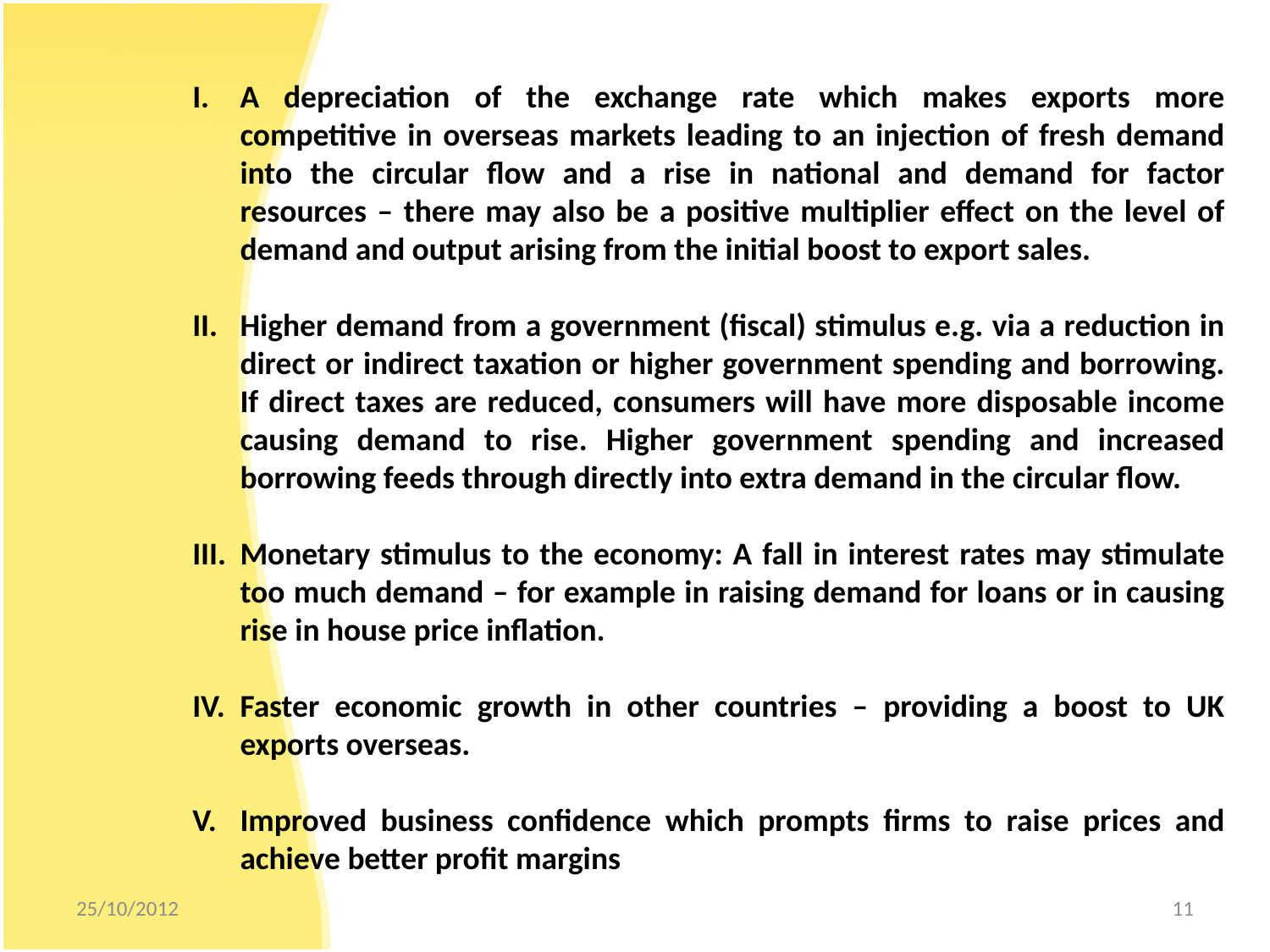

A depreciation of the exchange rate which makes exports more competitive in overseas markets leading to an injection of fresh demand into the circular flow and a rise in national and demand for factor resources – there may also be a positive multiplier effect on the level of demand and output arising from the initial boost to export sales.

Higher demand from a government (fiscal) stimulus e.g. via a reduction in direct or indirect taxation or higher government spending and borrowing. If direct taxes are reduced, consumers will have more disposable income causing demand to rise. Higher government spending and increased borrowing feeds through directly into extra demand in the circular flow.

Monetary stimulus to the economy: A fall in interest rates may stimulate too much demand – for example in raising demand for loans or in causing rise in house price inflation.

Faster economic growth in other countries – providing a boost to UK exports overseas.

Improved business confidence which prompts firms to raise prices and achieve better profit margins
25/10/2012
11